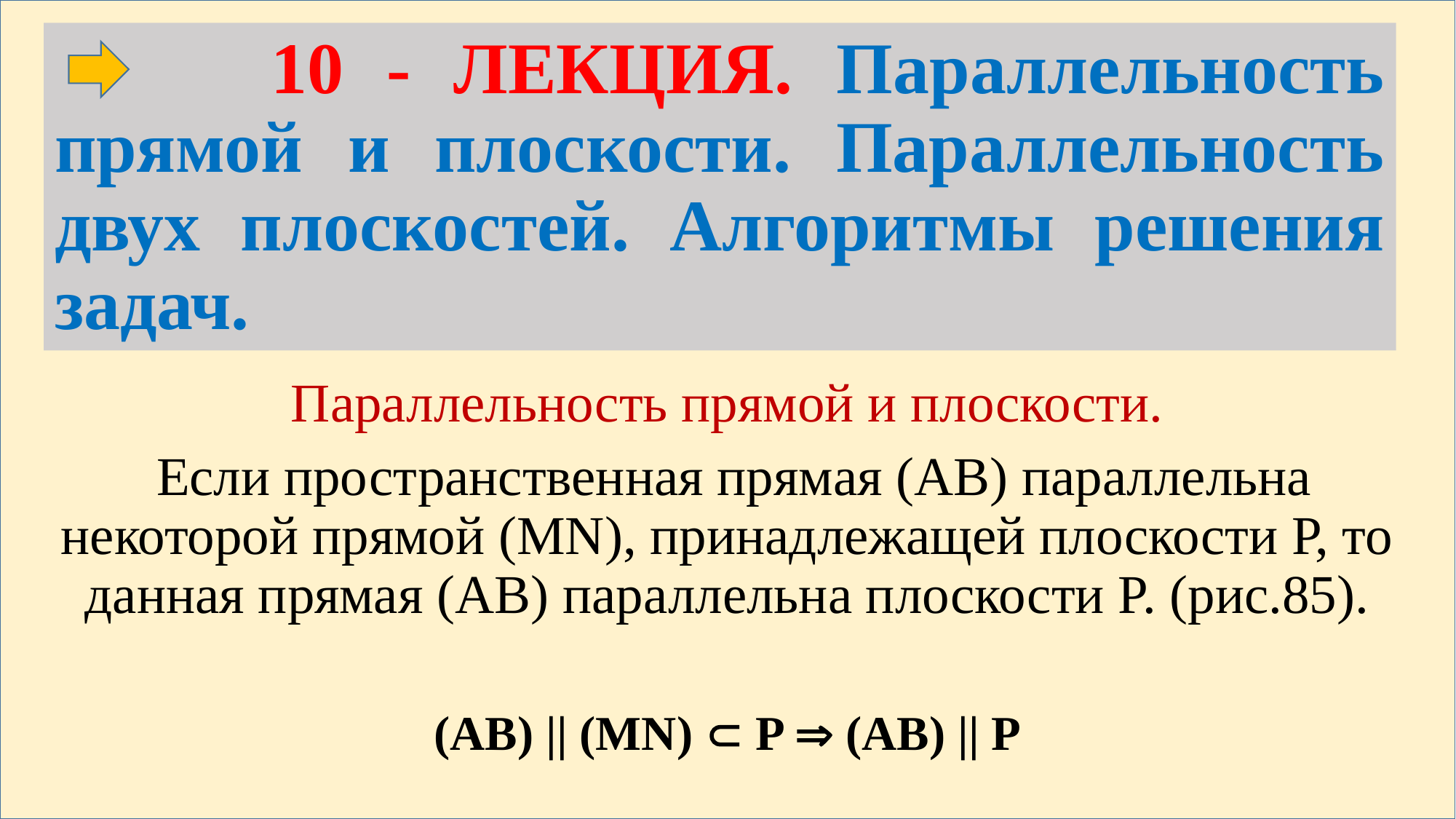

# 10 - ЛЕКЦИЯ. Параллельность прямой и плоскости. Параллельность двух плоскостей. Алгоритмы решения задач.

Параллельность прямой и плоскости.
 Если пространственная прямая (АВ) параллельна некоторой прямой (MN), принадлежащей плоскости Р, то данная прямая (АВ) параллельна плоскости P. (рис.85).

(AB) || (MN) ⊂ P ⇒ (AB) || P